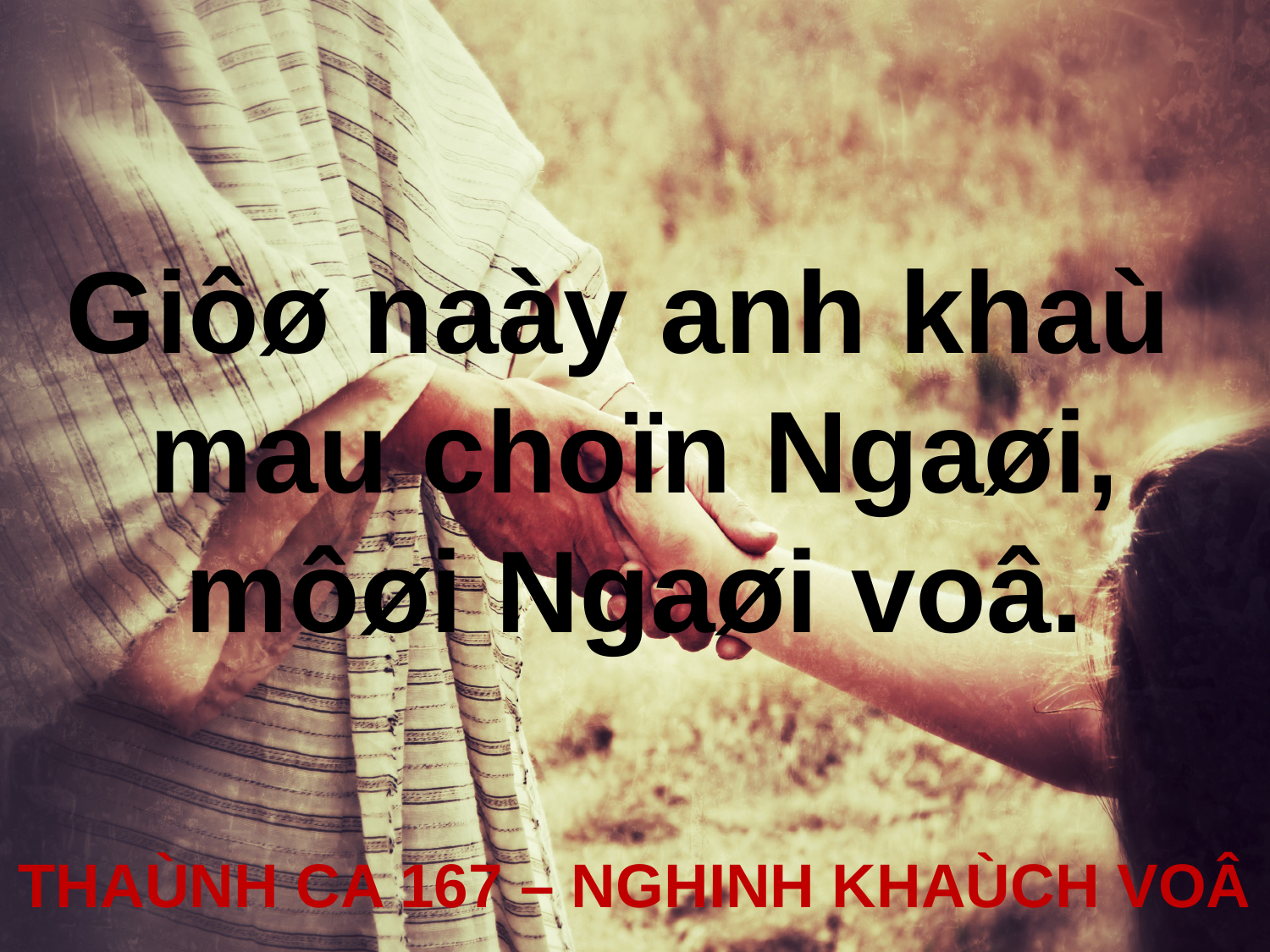

Giôø naày anh khaù
mau choïn Ngaøi,
môøi Ngaøi voâ.
THAÙNH CA 167 – NGHINH KHAÙCH VOÂ